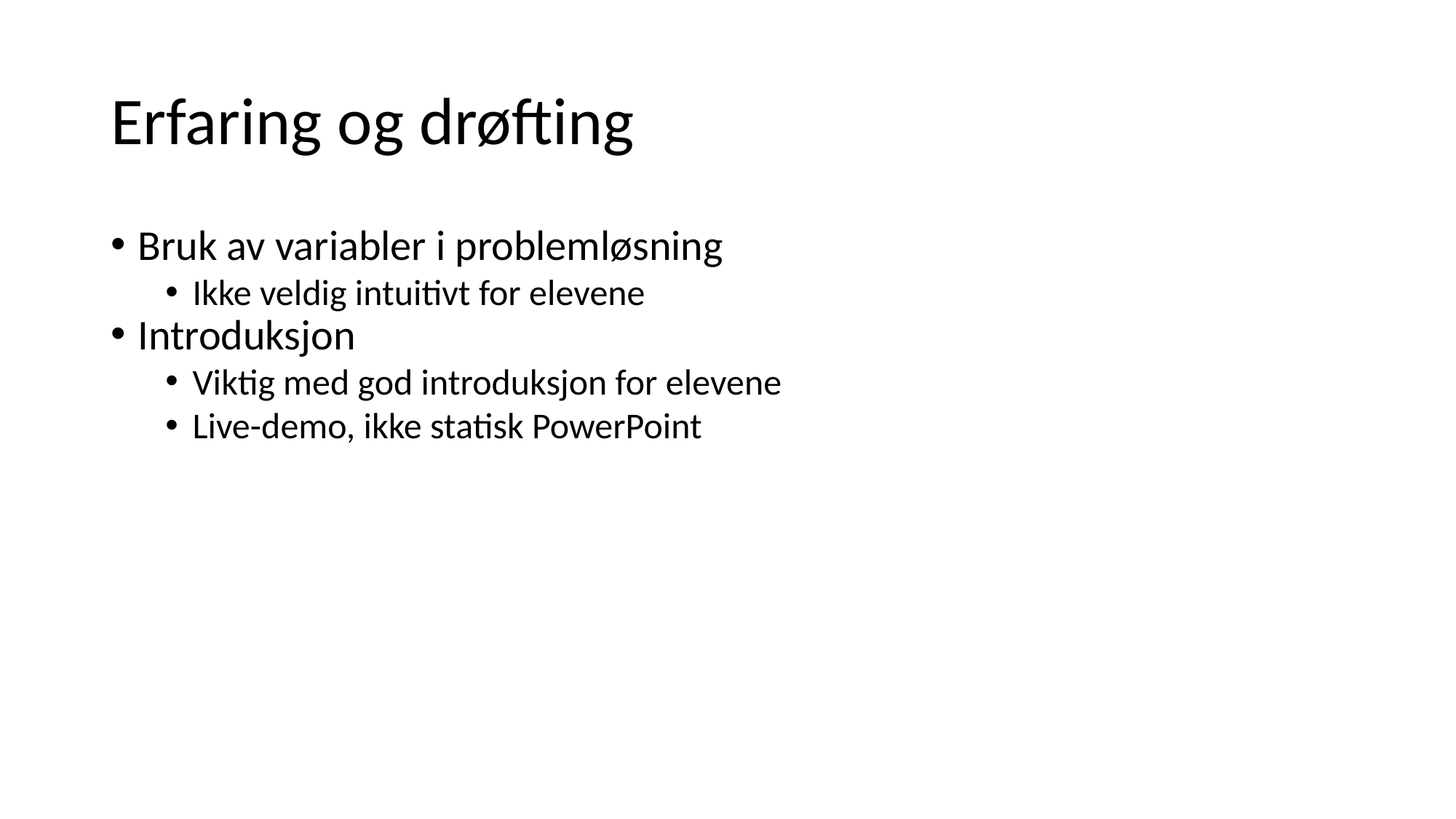

Erfaring og drøfting
Bruk av variabler i problemløsning
Ikke veldig intuitivt for elevene
Introduksjon
Viktig med god introduksjon for elevene
Live-demo, ikke statisk PowerPoint